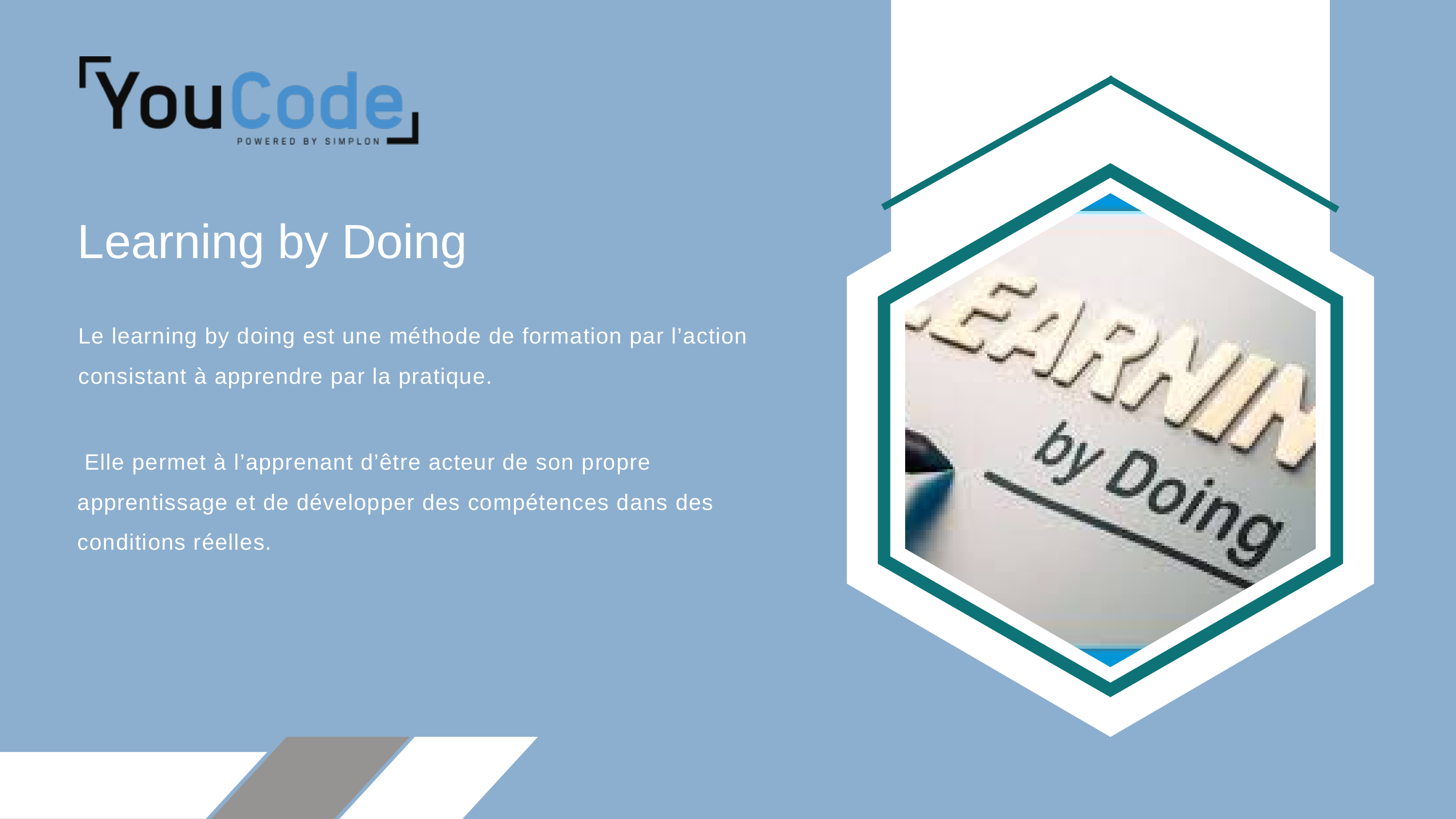

Learning by Doing
Le learning by doing est une méthode de formation par l’action consistant à apprendre par la pratique.
 Elle permet à l’apprenant d’être acteur de son propre apprentissage et de développer des compétences dans des conditions réelles.